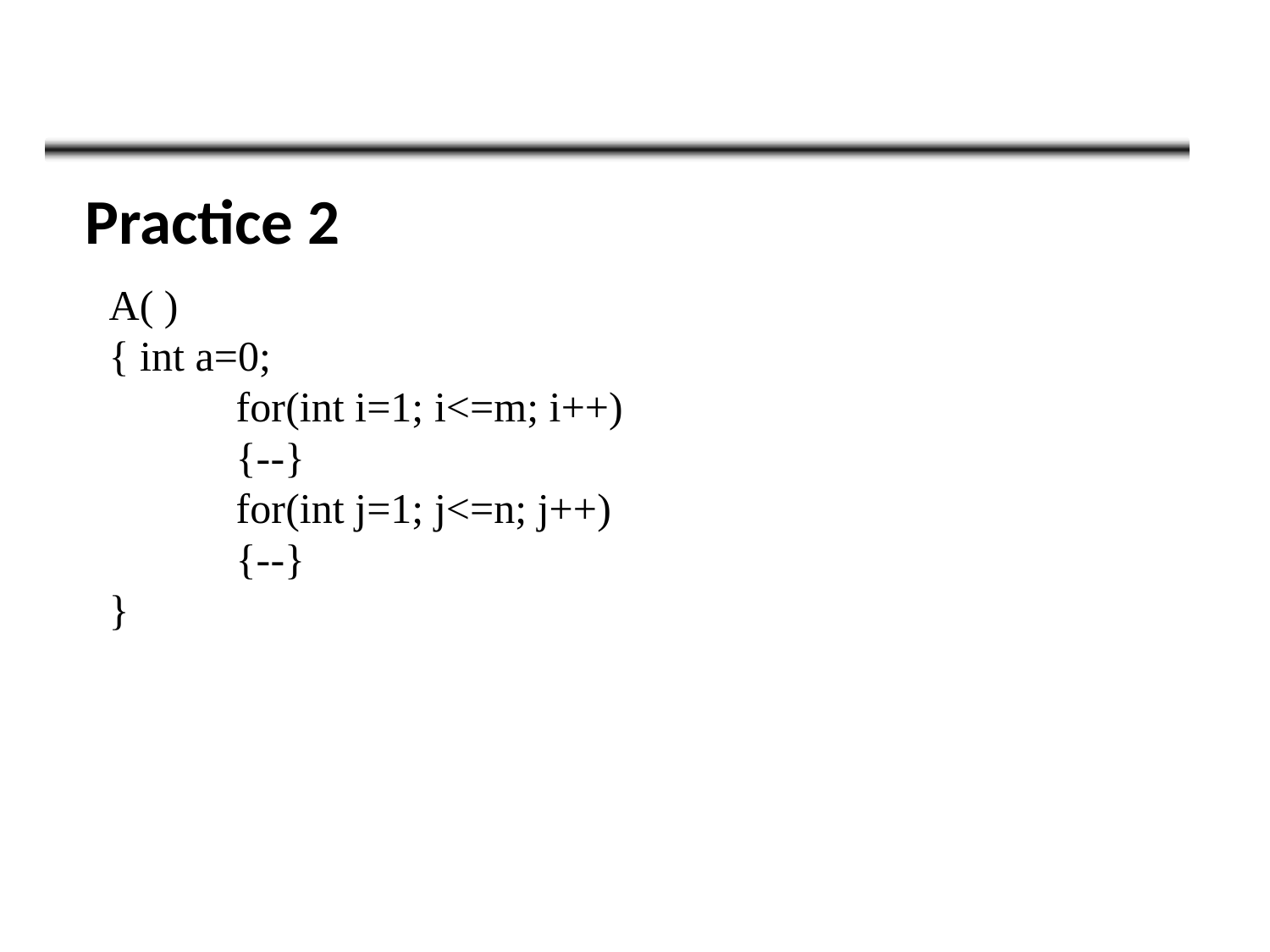

Practice 2
A( )
{ int a=0;
	for(int i=1; i<=m; i++)
	{--}
	for(int j=1; j<=n; j++)
	{--}
}